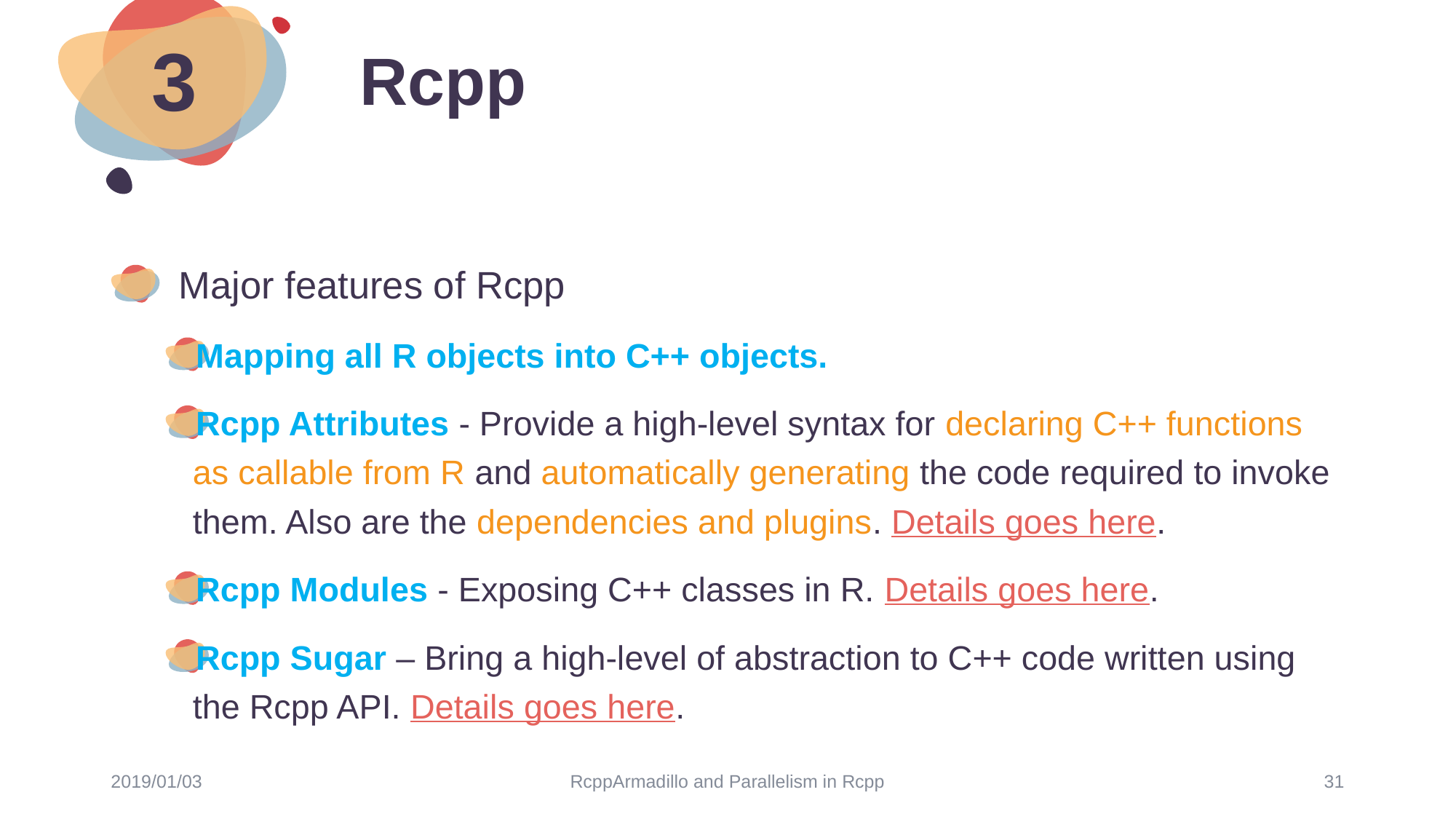

# Rcpp
3
Major features of Rcpp
Mapping all R objects into C++ objects.
Rcpp Attributes - Provide a high-level syntax for declaring C++ functions as callable from R and automatically generating the code required to invoke them. Also are the dependencies and plugins. Details goes here.
Rcpp Modules - Exposing C++ classes in R. Details goes here.
Rcpp Sugar – Bring a high-level of abstraction to C++ code written using the Rcpp API. Details goes here.
2019/01/03
RcppArmadillo and Parallelism in Rcpp
31